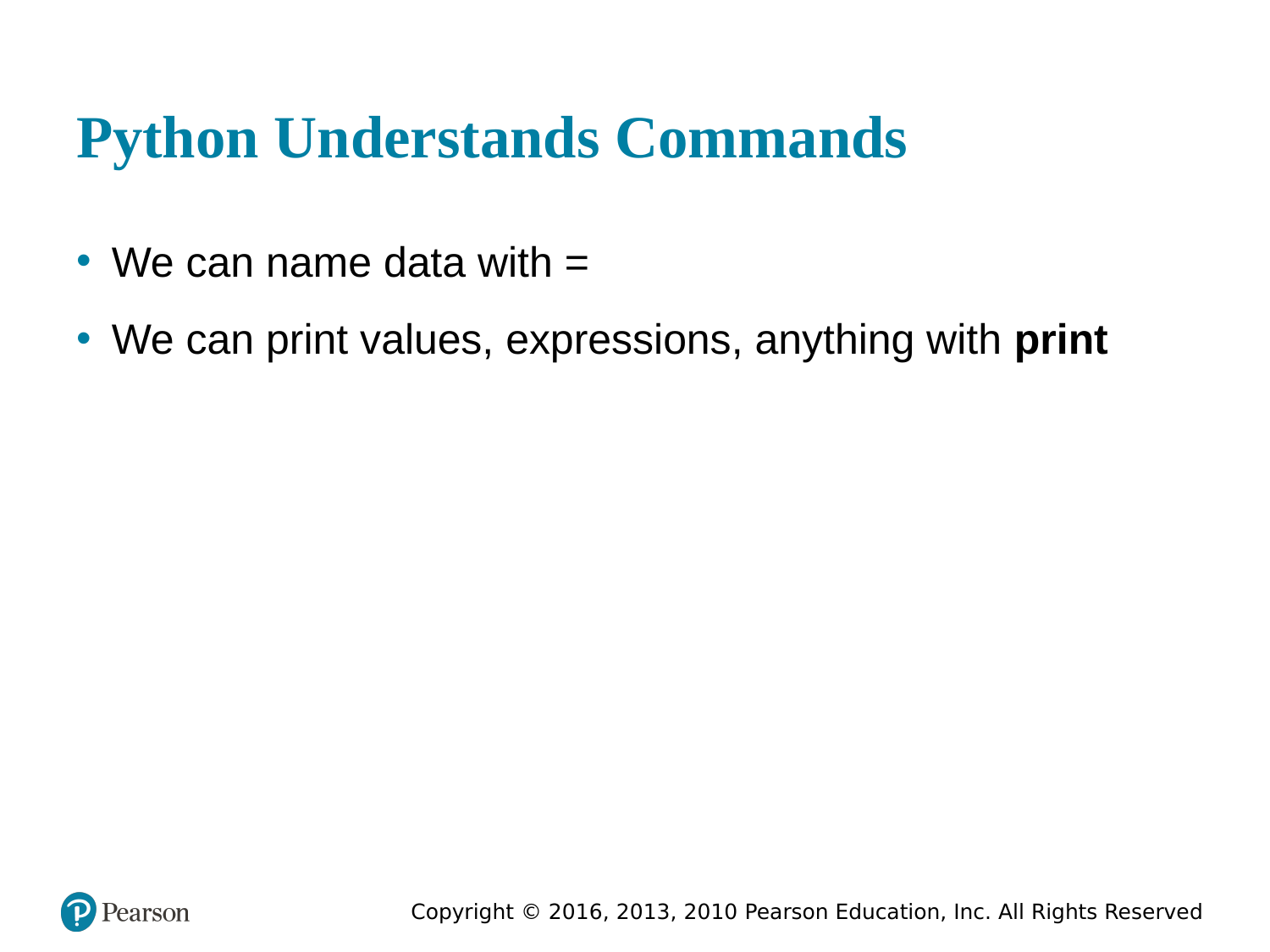

# Python Understands Commands
We can name data with =
We can print values, expressions, anything with print